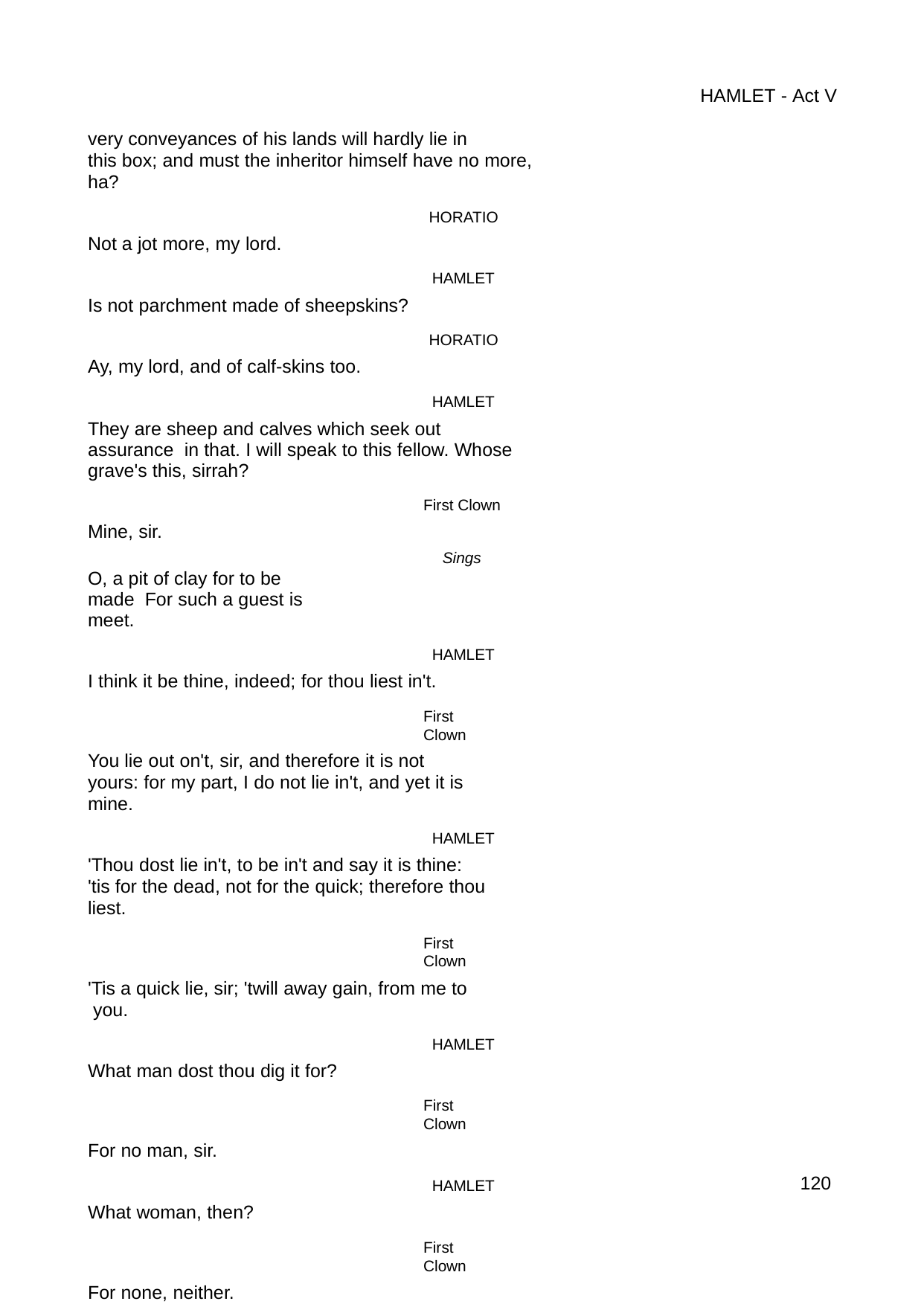

HAMLET - Act V
very conveyances of his lands will hardly lie in
this box; and must the inheritor himself have no more, ha?
HORATIO
Not a jot more, my lord.
HAMLET
Is not parchment made of sheepskins?
HORATIO
Ay, my lord, and of calf-skins too.
HAMLET
They are sheep and calves which seek out assurance  in that. I will speak to this fellow. Whose
grave's this, sirrah?
First Clown
Mine, sir.
Sings
O, a pit of clay for to be made  For such a guest is meet.
HAMLET
I think it be thine, indeed; for thou liest in't.
First Clown
You lie out on't, sir, and therefore it is not
yours: for my part, I do not lie in't, and yet it is mine.
HAMLET
'Thou dost lie in't, to be in't and say it is thine:
'tis for the dead, not for the quick; therefore thou liest.
First Clown
'Tis a quick lie, sir; 'twill away gain, from me to  you.
HAMLET
What man dost thou dig it for?
First Clown
For no man, sir.
HAMLET
What woman, then?
First Clown
For none, neither.
120